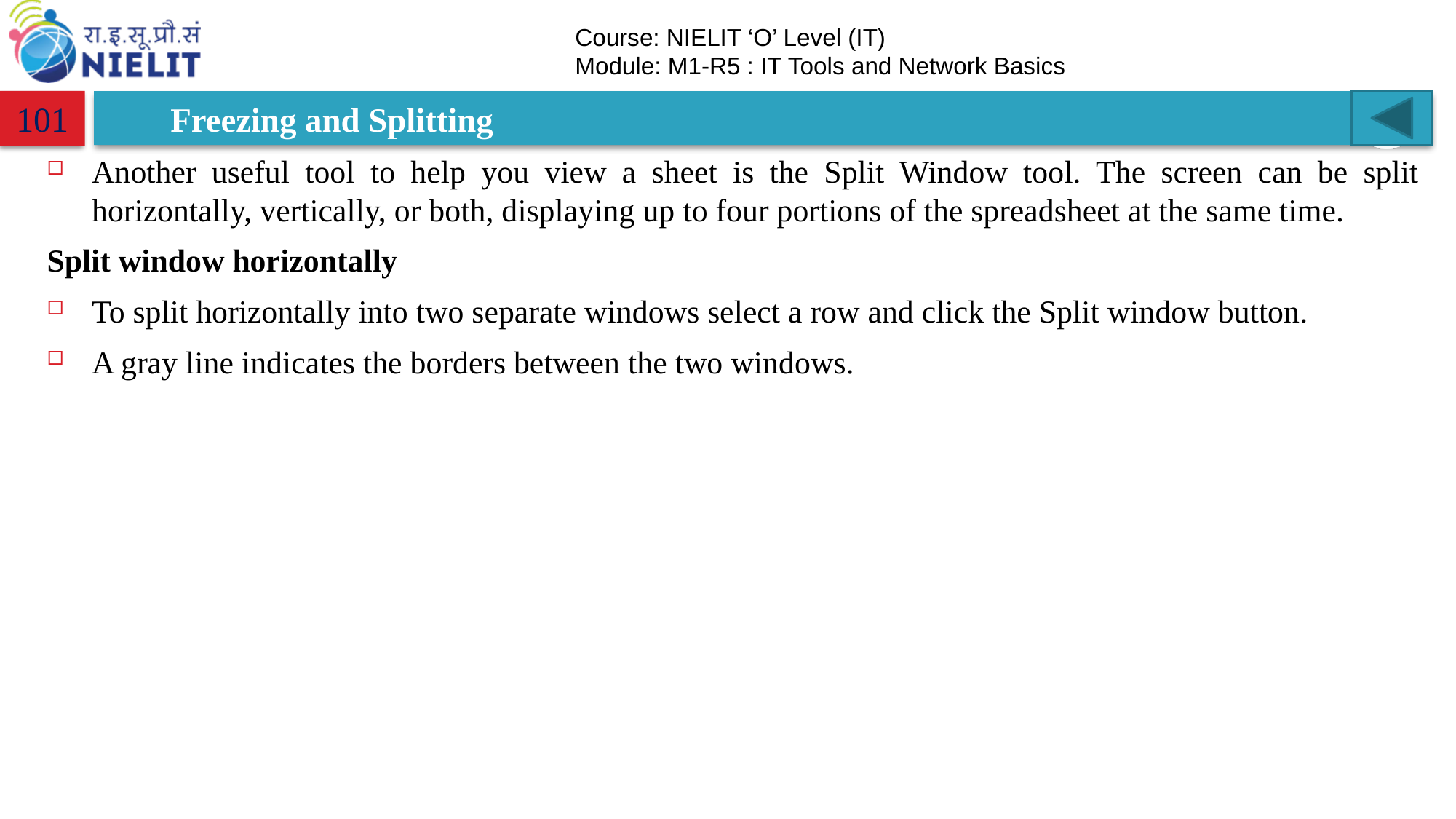

# Freezing and Splitting
101
Another useful tool to help you view a sheet is the Split Window tool. The screen can be split horizontally, vertically, or both, displaying up to four portions of the spreadsheet at the same time.
Split window horizontally
To split horizontally into two separate windows select a row and click the Split window button.
A gray line indicates the borders between the two windows.